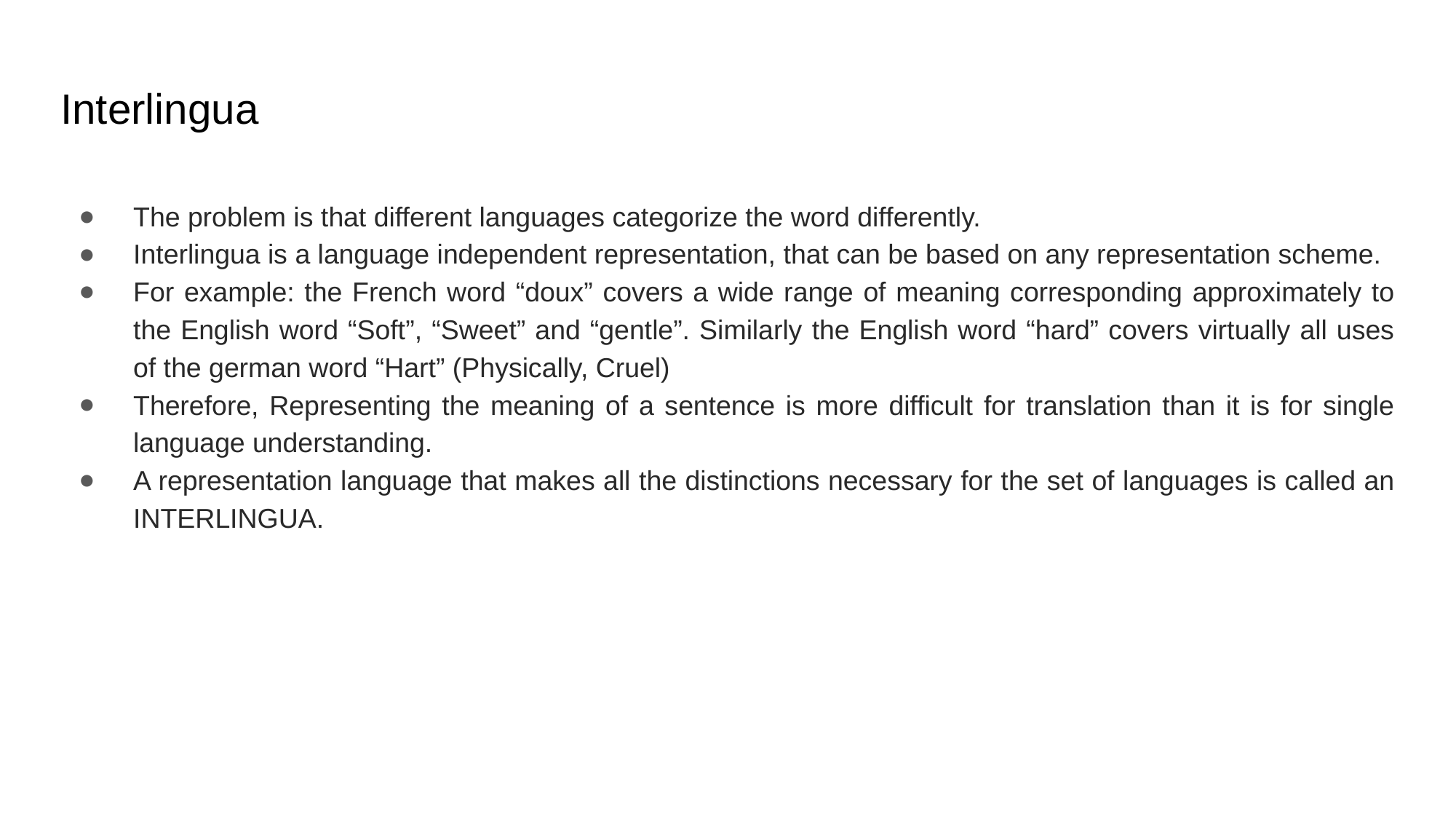

# Interlingua
The problem is that different languages categorize the word differently.
Interlingua is a language independent representation, that can be based on any representation scheme.
For example: the French word “doux” covers a wide range of meaning corresponding approximately to the English word “Soft”, “Sweet” and “gentle”. Similarly the English word “hard” covers virtually all uses of the german word “Hart” (Physically, Cruel)
Therefore, Representing the meaning of a sentence is more difficult for translation than it is for single language understanding.
A representation language that makes all the distinctions necessary for the set of languages is called an INTERLINGUA.